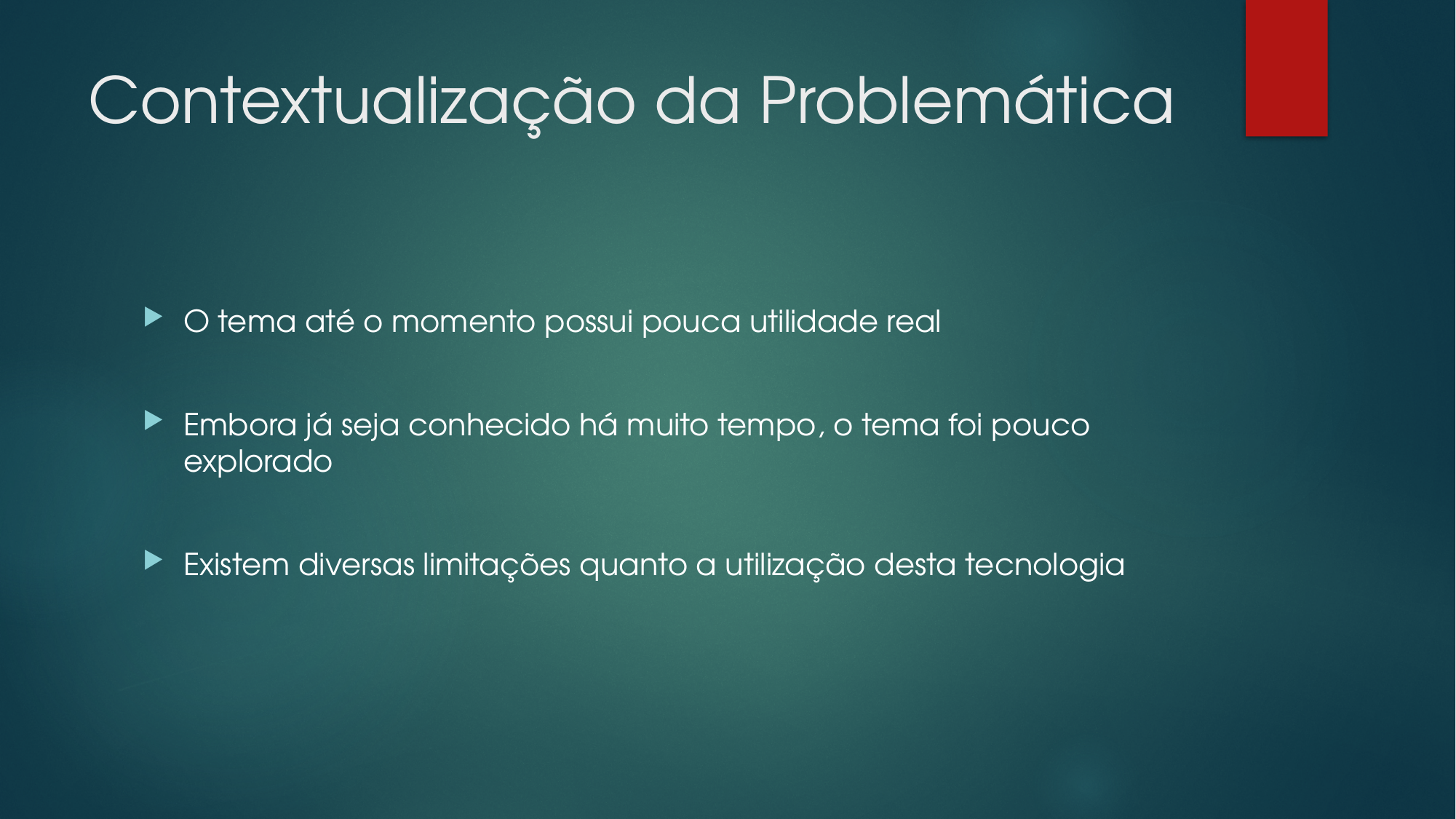

# Contextualização da Problemática

O tema até o momento possui pouca utilidade real

Embora já seja conhecido há muito tempo, o tema foi pouco explorado

Existem diversas limitações quanto a utilização desta tecnologia